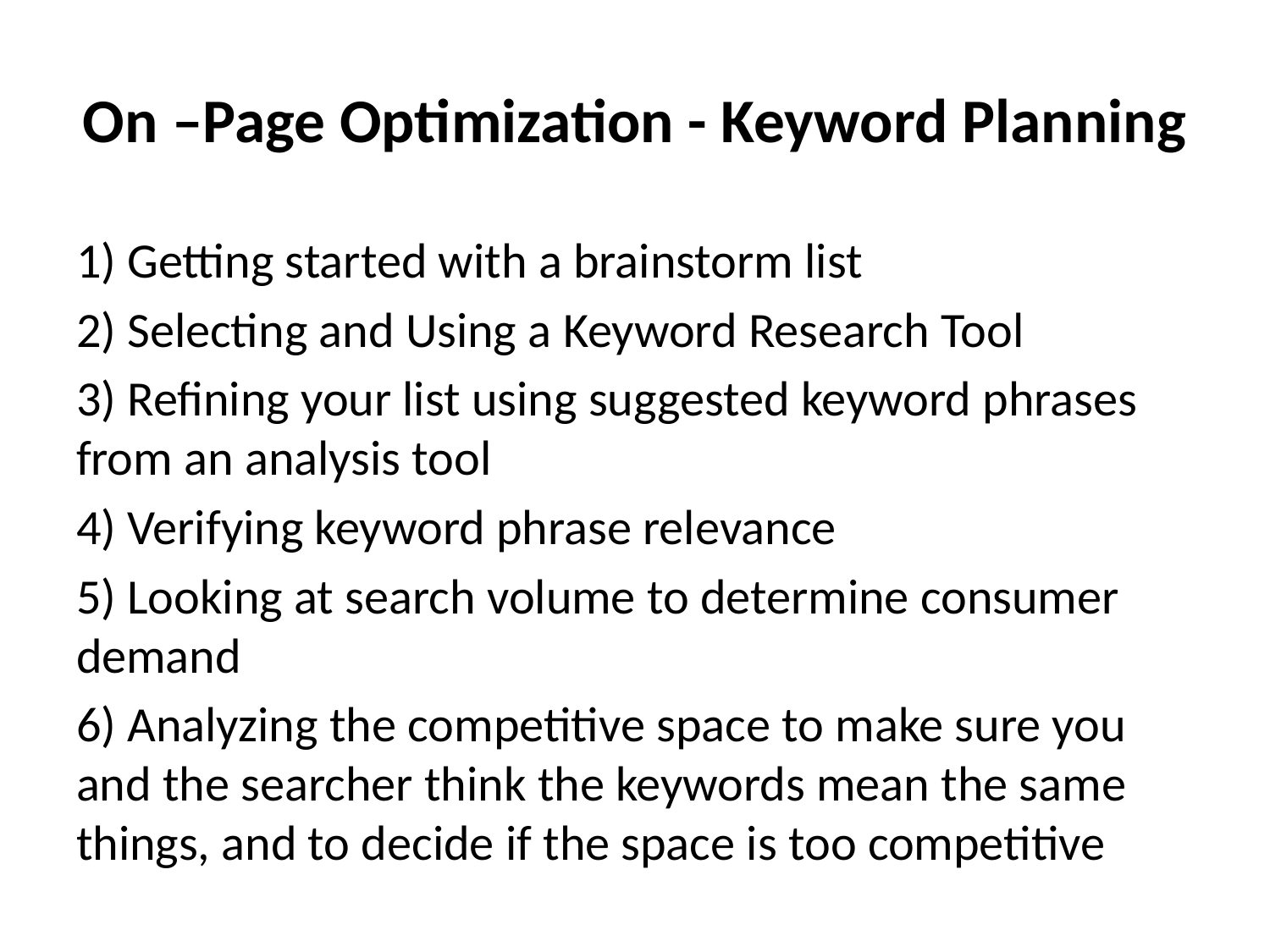

# On –Page Optimization - Keyword Planning
1) Getting started with a brainstorm list
2) Selecting and Using a Keyword Research Tool
3) Refining your list using suggested keyword phrases from an analysis tool
4) Verifying keyword phrase relevance
5) Looking at search volume to determine consumer demand
6) Analyzing the competitive space to make sure you and the searcher think the keywords mean the same things, and to decide if the space is too competitive